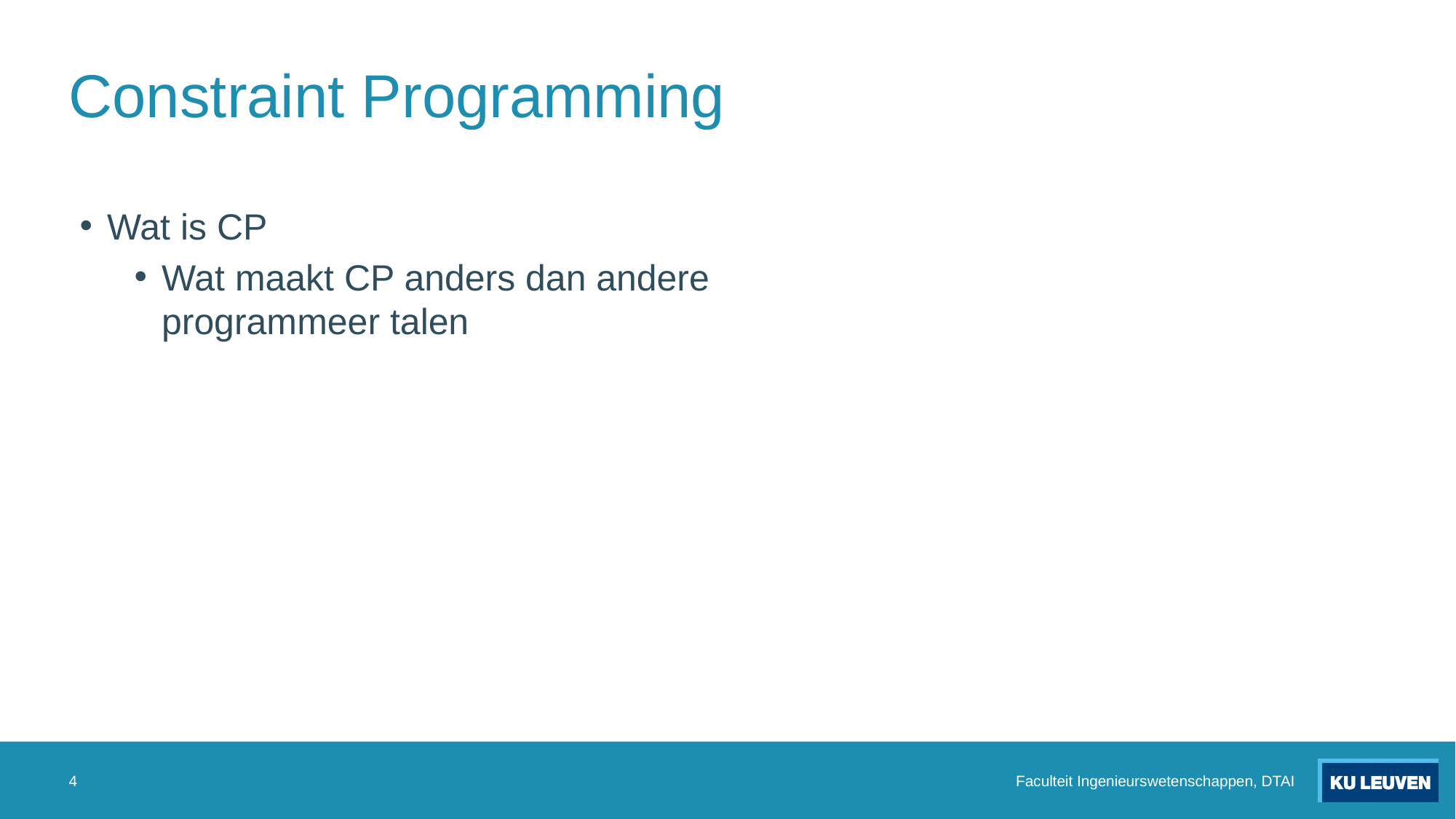

# Constraint Programming
Wat is CP
Wat maakt CP anders dan andere programmeer talen

4
Faculteit Ingenieurswetenschappen, DTAI